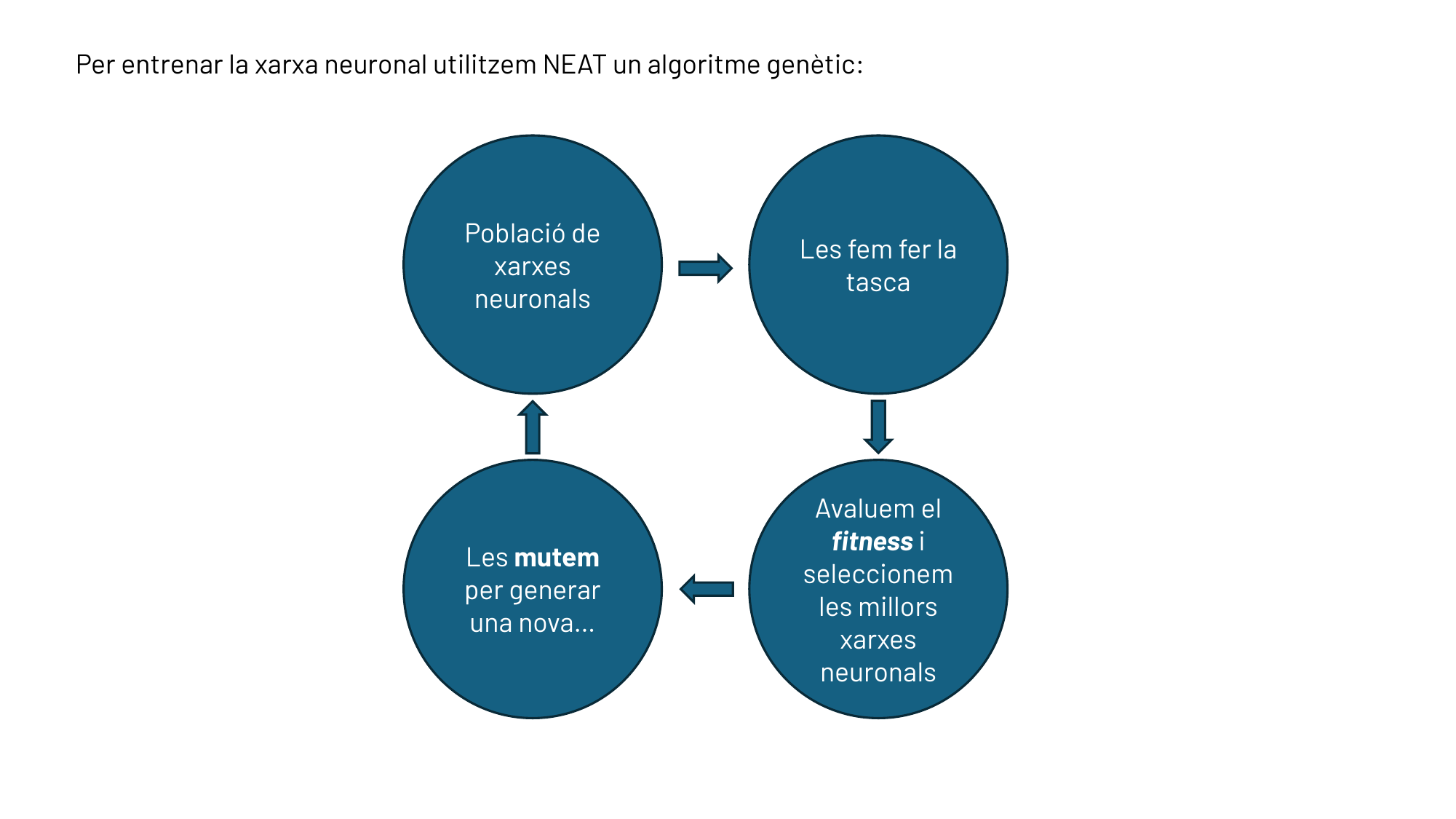

Per entrenar la xarxa neuronal utilitzem NEAT un algoritme genètic:
Població de xarxes neuronals
Les fem fer la tasca

Avaluem el fitness i seleccionem les millors xarxes neuronals
Les mutem per generar una nova…